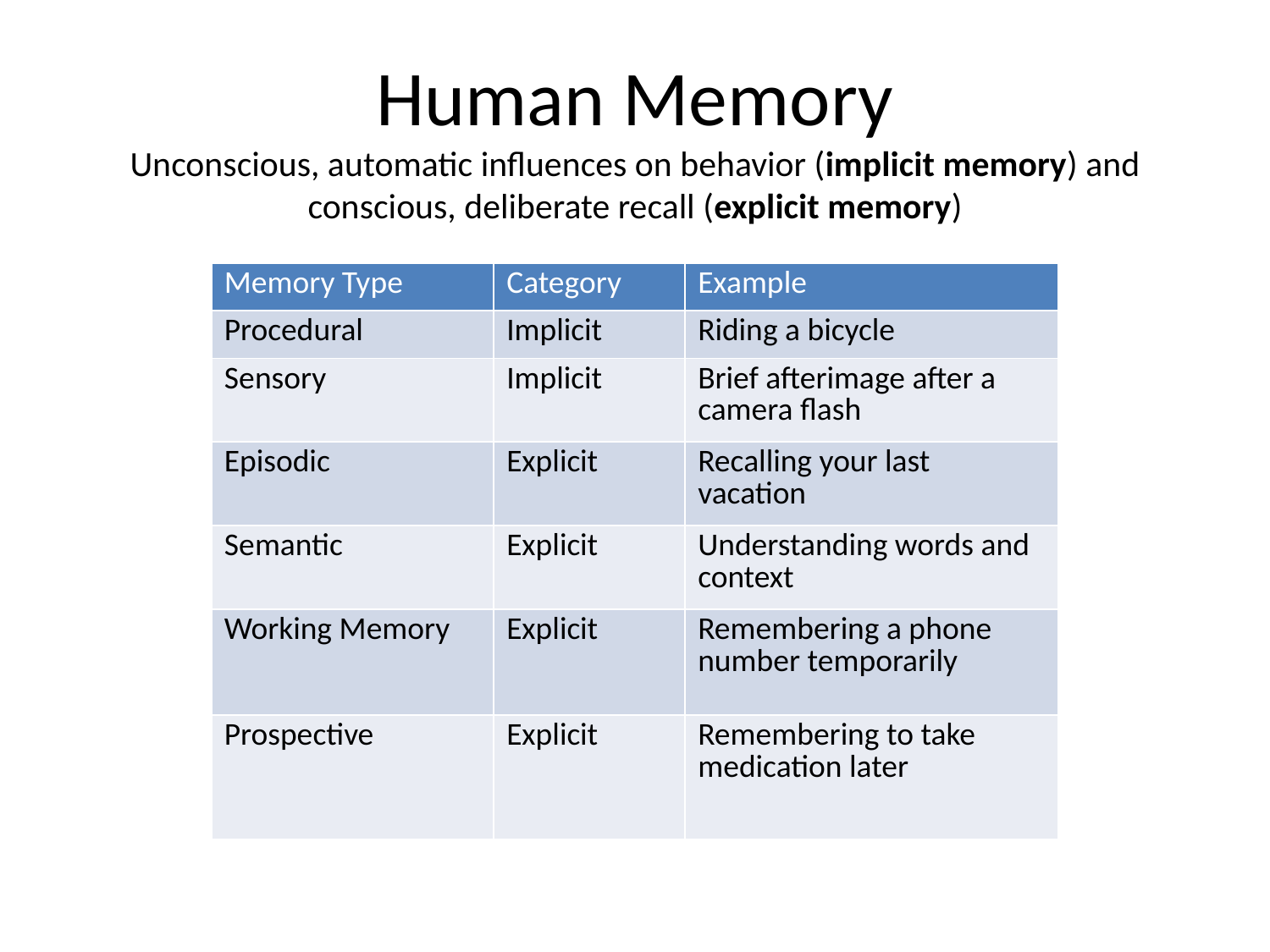

# Human Memory Unconscious, automatic influences on behavior (implicit memory) and conscious, deliberate recall (explicit memory)
| Memory Type | Category | Example |
| --- | --- | --- |
| Procedural | Implicit | Riding a bicycle |
| Sensory | Implicit | Brief afterimage after a camera flash |
| Episodic | Explicit | Recalling your last vacation |
| Semantic | Explicit | Understanding words and context |
| Working Memory | Explicit | Remembering a phone number temporarily |
| Prospective | Explicit | Remembering to take medication later |